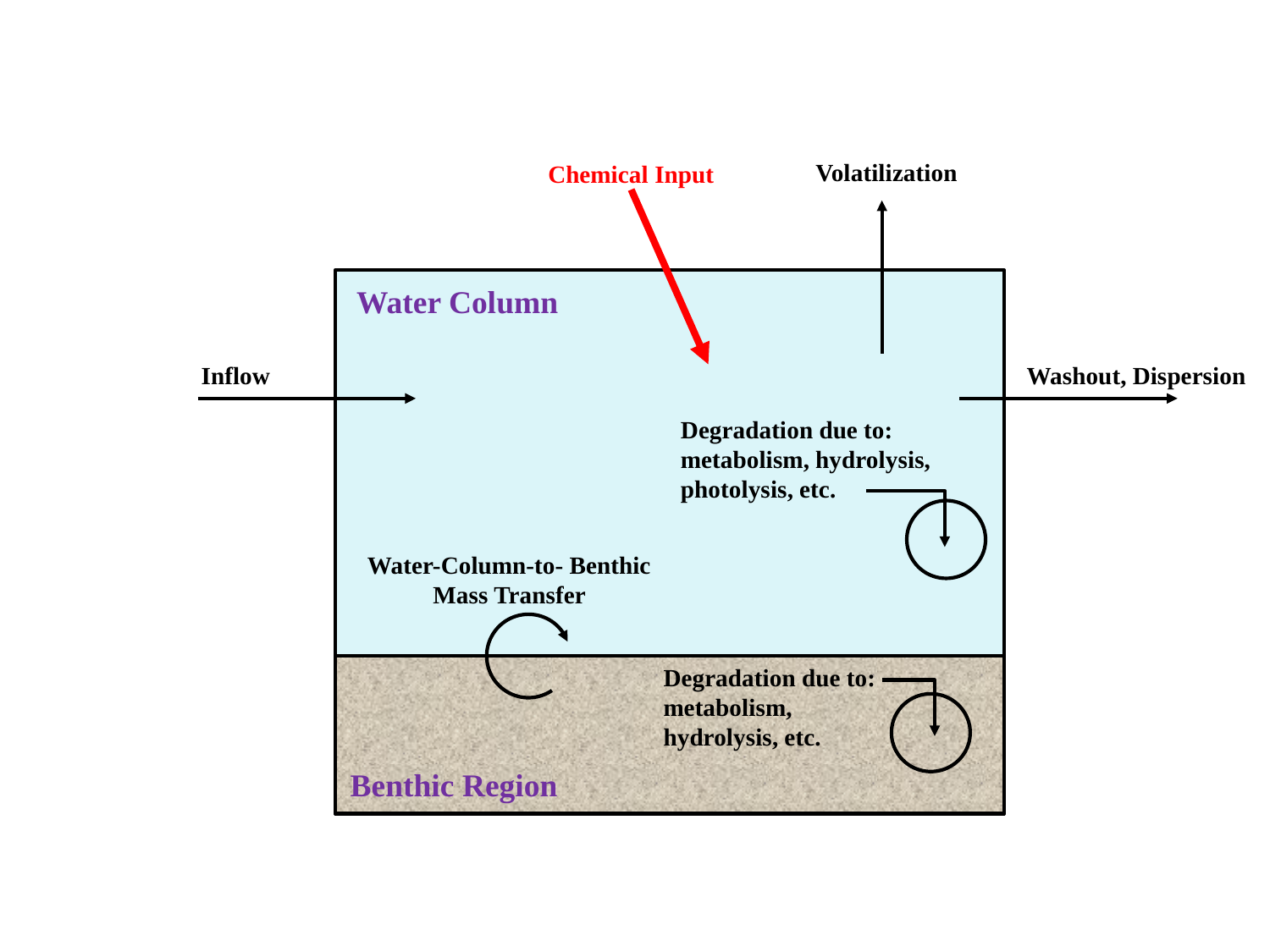

Volatilization
Chemical Input

Water Column
Inflow
Washout, Dispersion
Degradation due to: metabolism, hydrolysis, photolysis, etc.

Water-Column-to- Benthic Mass Transfer

Degradation due to: metabolism, hydrolysis, etc.

Benthic Region